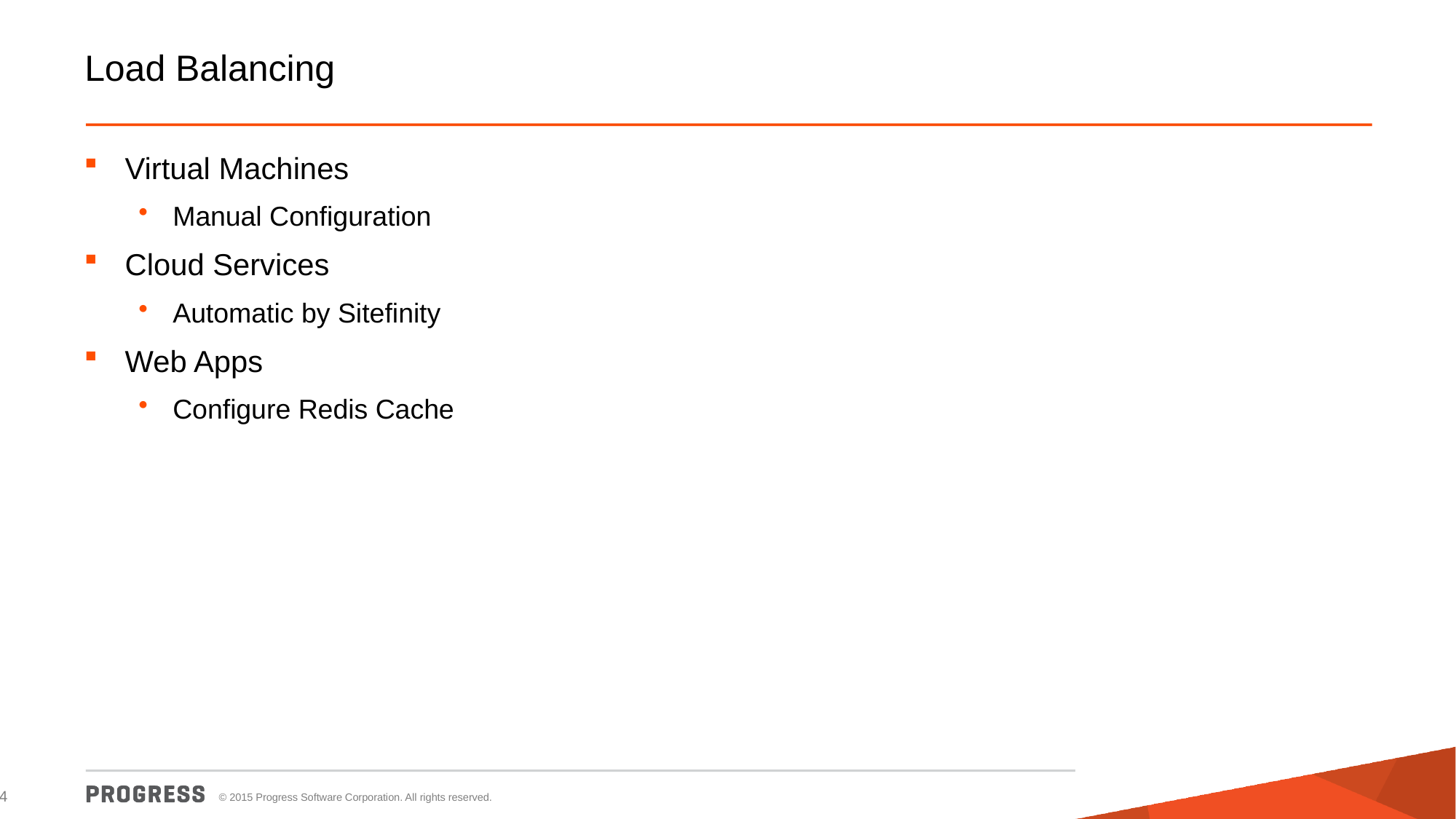

# Load Balancing
Virtual Machines
Manual Configuration
Cloud Services
Automatic by Sitefinity
Web Apps
Configure Redis Cache